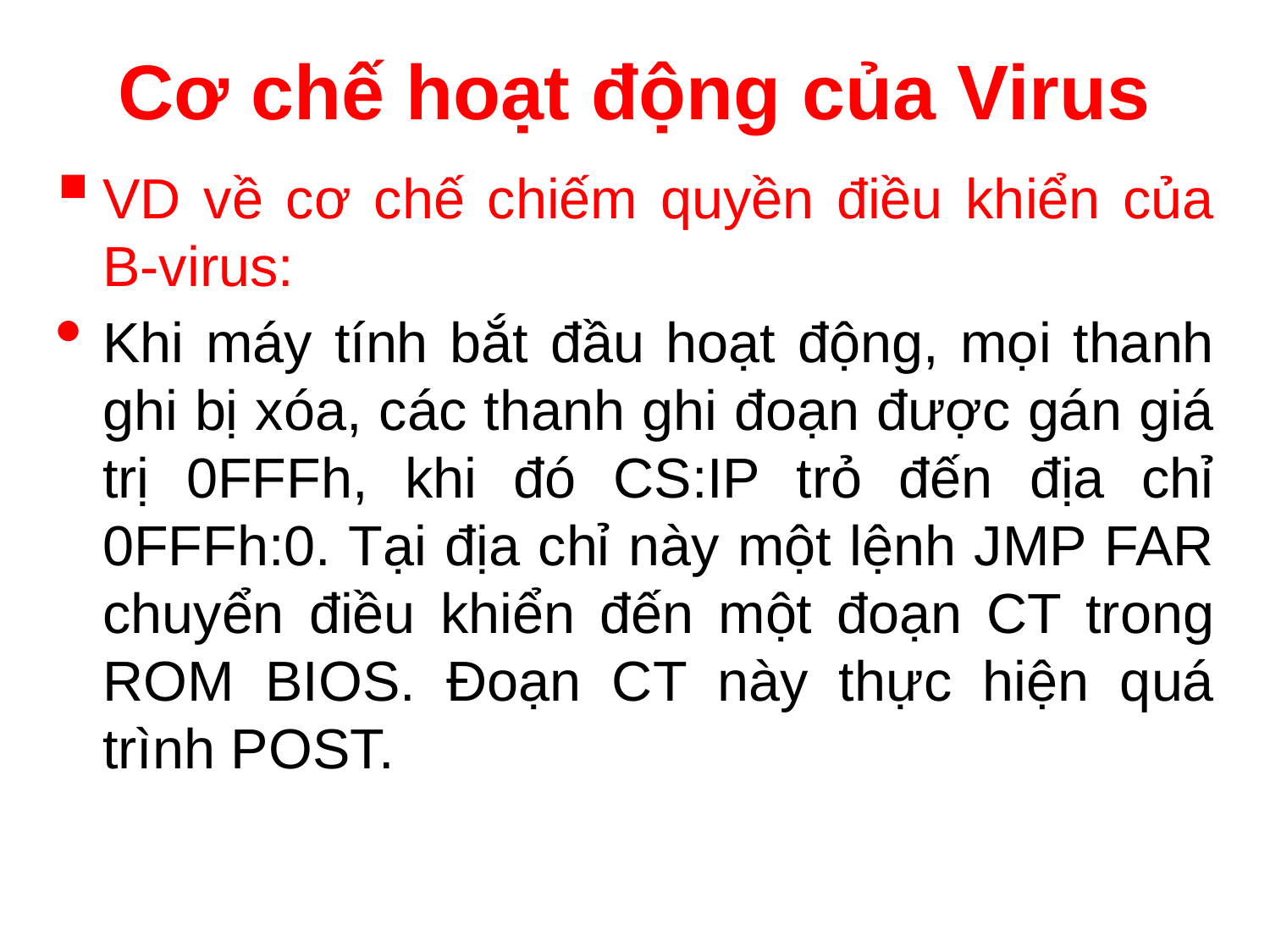

# Cơ chế hoạt động của Virus
VD về cơ chế chiếm quyền điều khiển của B-virus:
Khi máy tính bắt đầu hoạt động, mọi thanh ghi bị xóa, các thanh ghi đoạn được gán giá trị 0FFFh, khi đó CS:IP trỏ đến địa chỉ 0FFFh:0. Tại địa chỉ này một lệnh JMP FAR chuyển điều khiển đến một đoạn CT trong ROM BIOS. Đoạn CT này thực hiện quá trình POST.